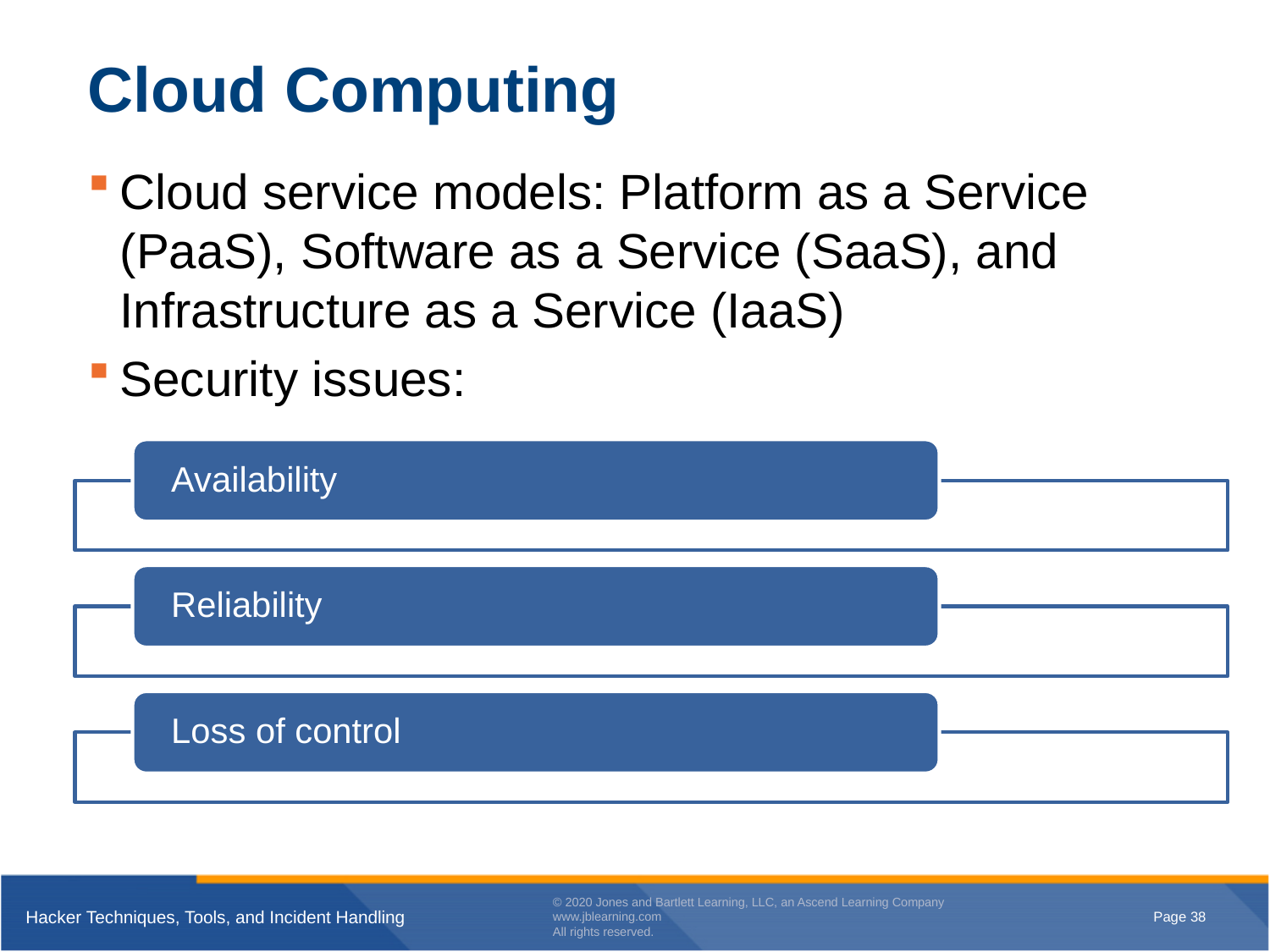

# Cloud Computing
Cloud service models: Platform as a Service (PaaS), Software as a Service (SaaS), and Infrastructure as a Service (IaaS)
Security issues:

Availability
Reliability
Loss of control